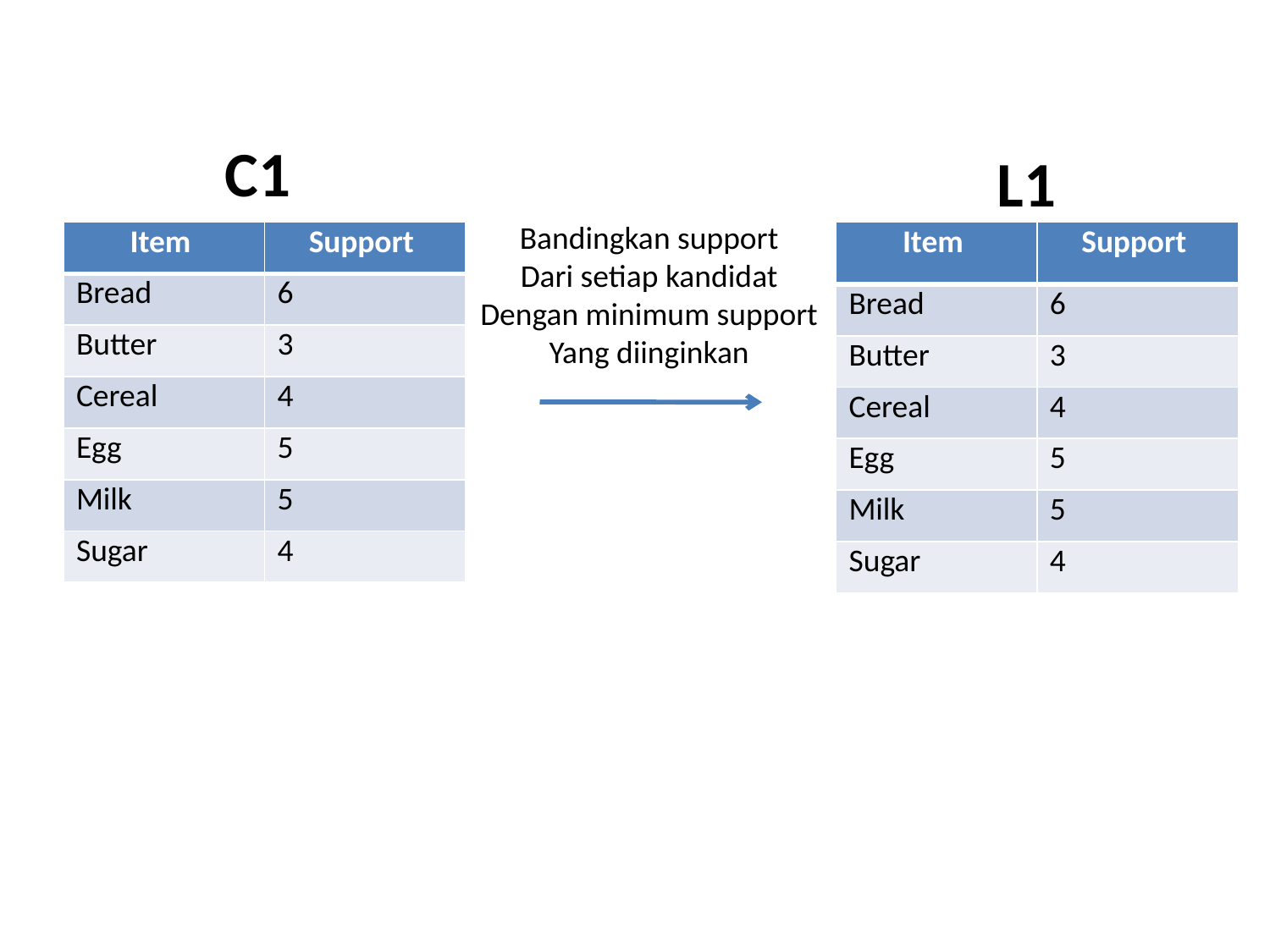

#
C1
L1
Bandingkan support
Dari setiap kandidat
Dengan minimum support
Yang diinginkan

| Item | Support |
| --- | --- |
| Bread | 6 |
| Butter | 3 |
| Cereal | 4 |
| Egg | 5 |
| Milk | 5 |
| Sugar | 4 |
| Item | Support |
| --- | --- |
| Bread | 6 |
| Butter | 3 |
| Cereal | 4 |
| Egg | 5 |
| Milk | 5 |
| Sugar | 4 |